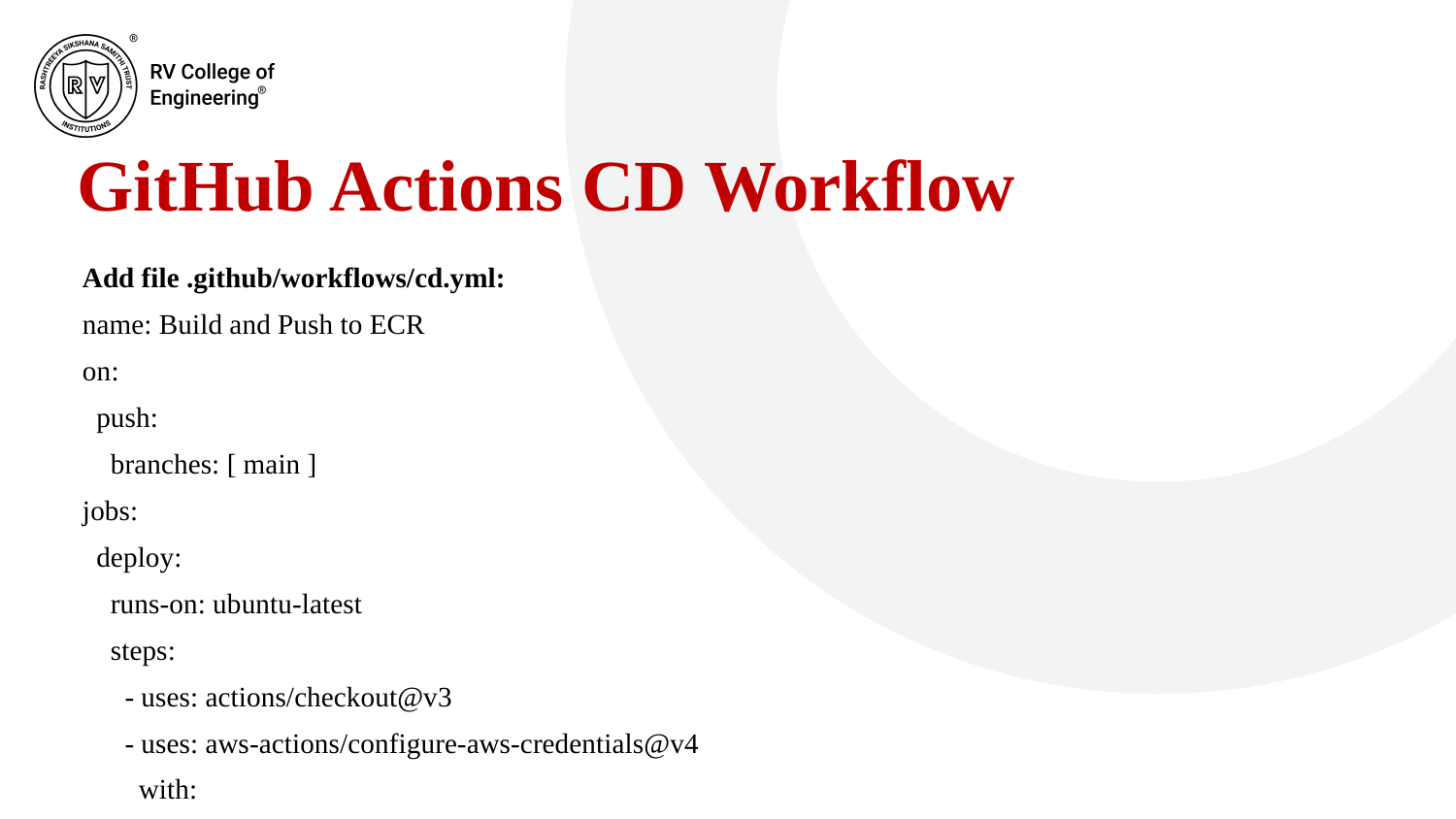

# GitHub Actions CD Workflow
Add file .github/workflows/cd.yml:
name: Build and Push to ECR
on:
  push:
    branches: [ main ]
jobs:
  deploy:
    runs-on: ubuntu-latest
    steps:
      - uses: actions/checkout@v3
      - uses: aws-actions/configure-aws-credentials@v4
        with:
          aws-access-key-id: ${{ secrets.AWS_ACCESS_KEY_ID }}
          aws-secret-access-key: ${{ secrets.AWS_SECRET_ACCESS_KEY }}
          aws-region: ${{ secrets.AWS_REGION }}
      - run: |
          IMAGE_URI=${{ secrets.AWS_ACCOUNT_ID }}.dkr.ecr.${{ secrets.AWS_REGION }}.amazonaws.com/${{ secrets.ECR_REPOSITORY }}
          docker build -t $IMAGE_URI .
          docker push $IMAGE_URI